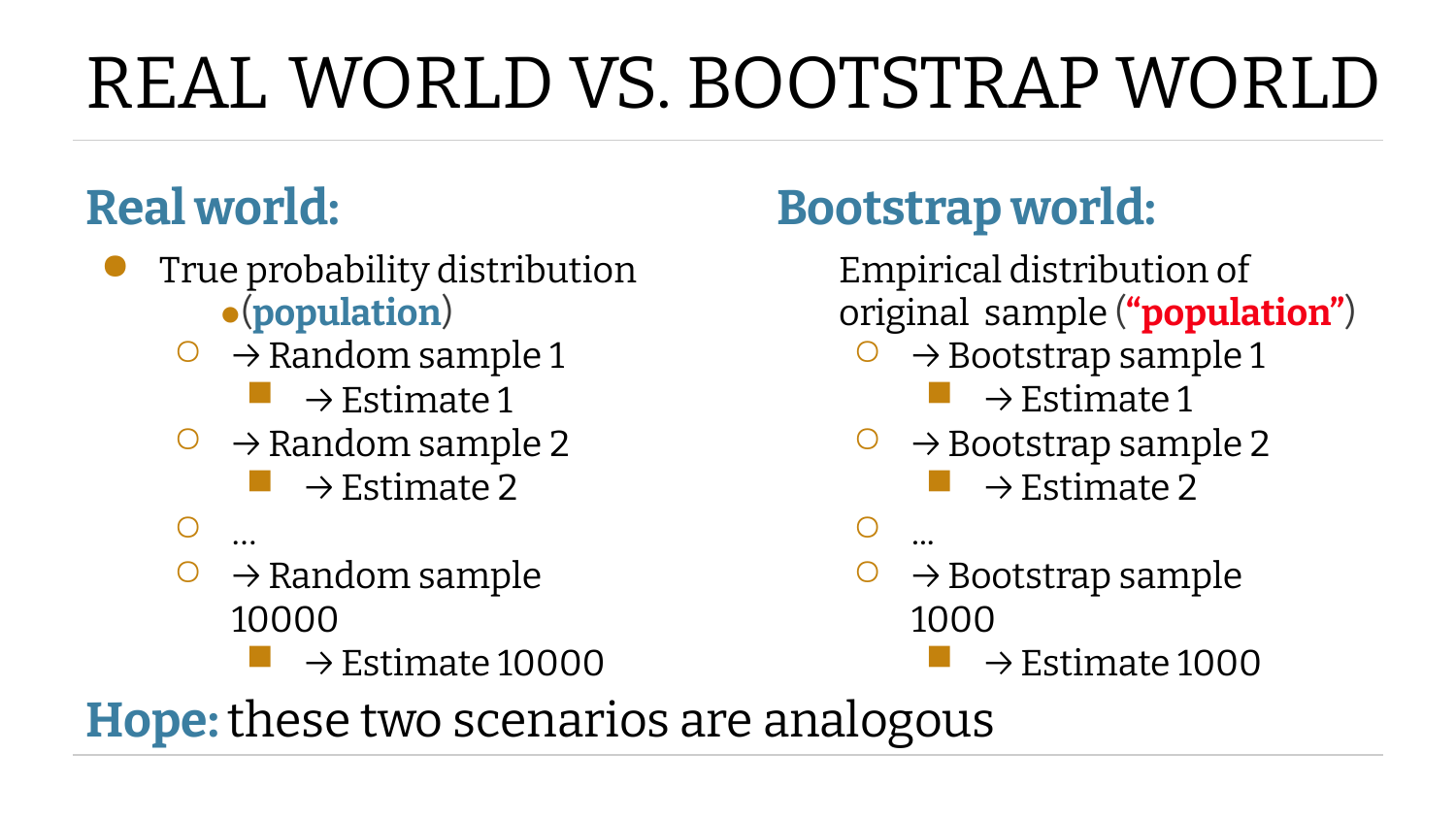

# Real World vs. Bootstrap World
Real world:	 Bootstrap world:
True probability distribution	●  (population)
→ Random sample 1
→ Estimate 1
→ Random sample 2
→ Estimate 2
Empirical distribution of original  sample (“population”)
→ Bootstrap sample 1
→ Estimate 1
→ Bootstrap sample 2
→ Estimate 2
…
→ Random sample 10000
→ Estimate 10000
...
→ Bootstrap sample 1000
→ Estimate 1000
Hope: these two scenarios are analogous